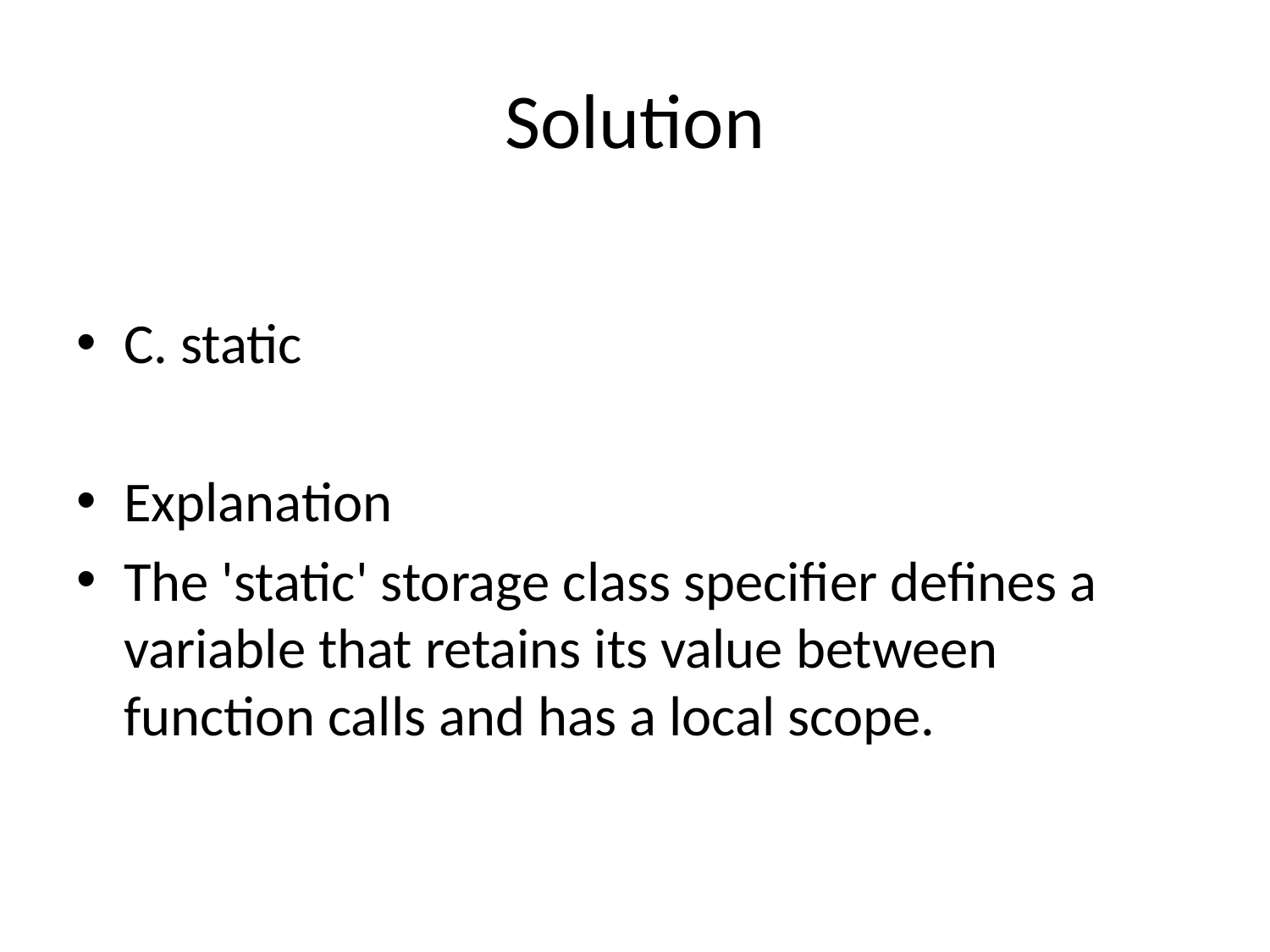

# Solution

C. static

Explanation
The 'static' storage class specifier defines a variable that retains its value between function calls and has a local scope.